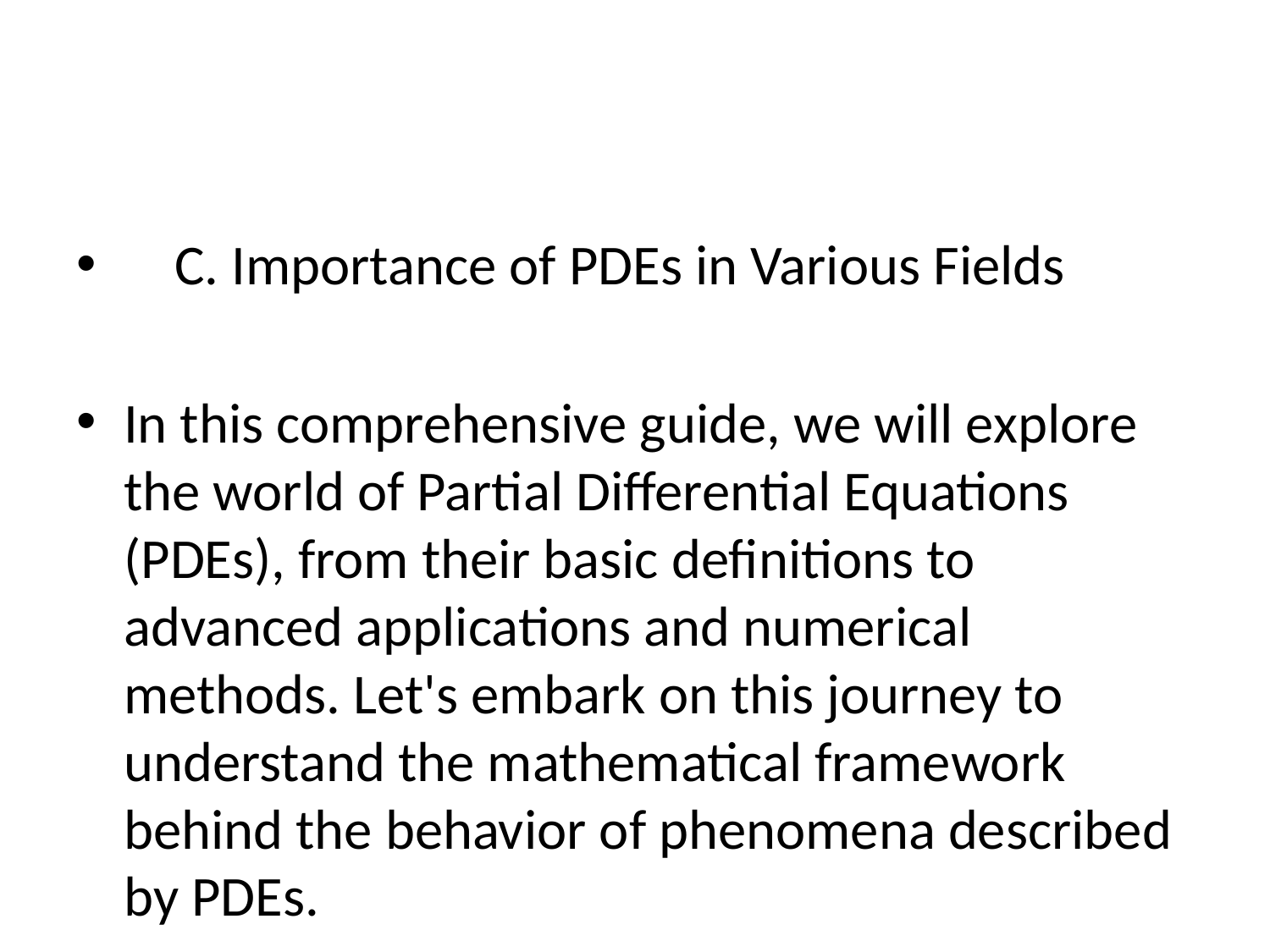

#
    C. Importance of PDEs in Various Fields

In this comprehensive guide, we will explore the world of Partial Differential Equations (PDEs), from their basic definitions to advanced applications and numerical methods. Let's embark on this journey to understand the mathematical framework behind the behavior of phenomena described by PDEs.